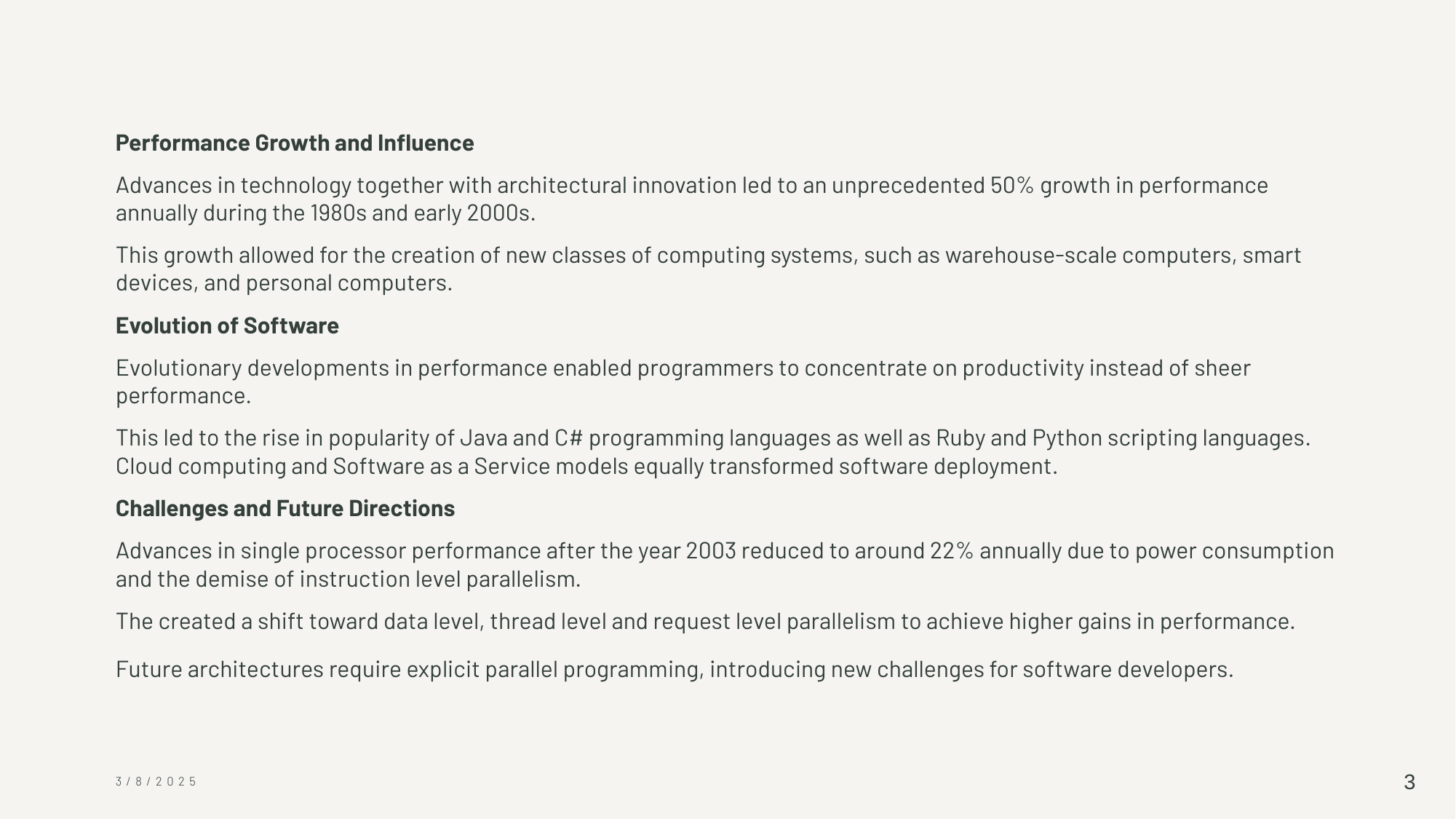

Performance Growth and Influence
Advances in technology together with architectural innovation led to an unprecedented 50% growth in performance annually during the 1980s and early 2000s.
This growth allowed for the creation of new classes of computing systems, such as warehouse-scale computers, smart devices, and personal computers.
Evolution of Software
Evolutionary developments in performance enabled programmers to concentrate on productivity instead of sheer performance.
This led to the rise in popularity of Java and C# programming languages as well as Ruby and Python scripting languages. Cloud computing and Software as a Service models equally transformed software deployment.
Challenges and Future Directions
Advances in single processor performance after the year 2003 reduced to around 22% annually due to power consumption and the demise of instruction level parallelism.
The created a shift toward data level, thread level and request level parallelism to achieve higher gains in performance.
Future architectures require explicit parallel programming, introducing new challenges for software developers.
3/8/2025
3